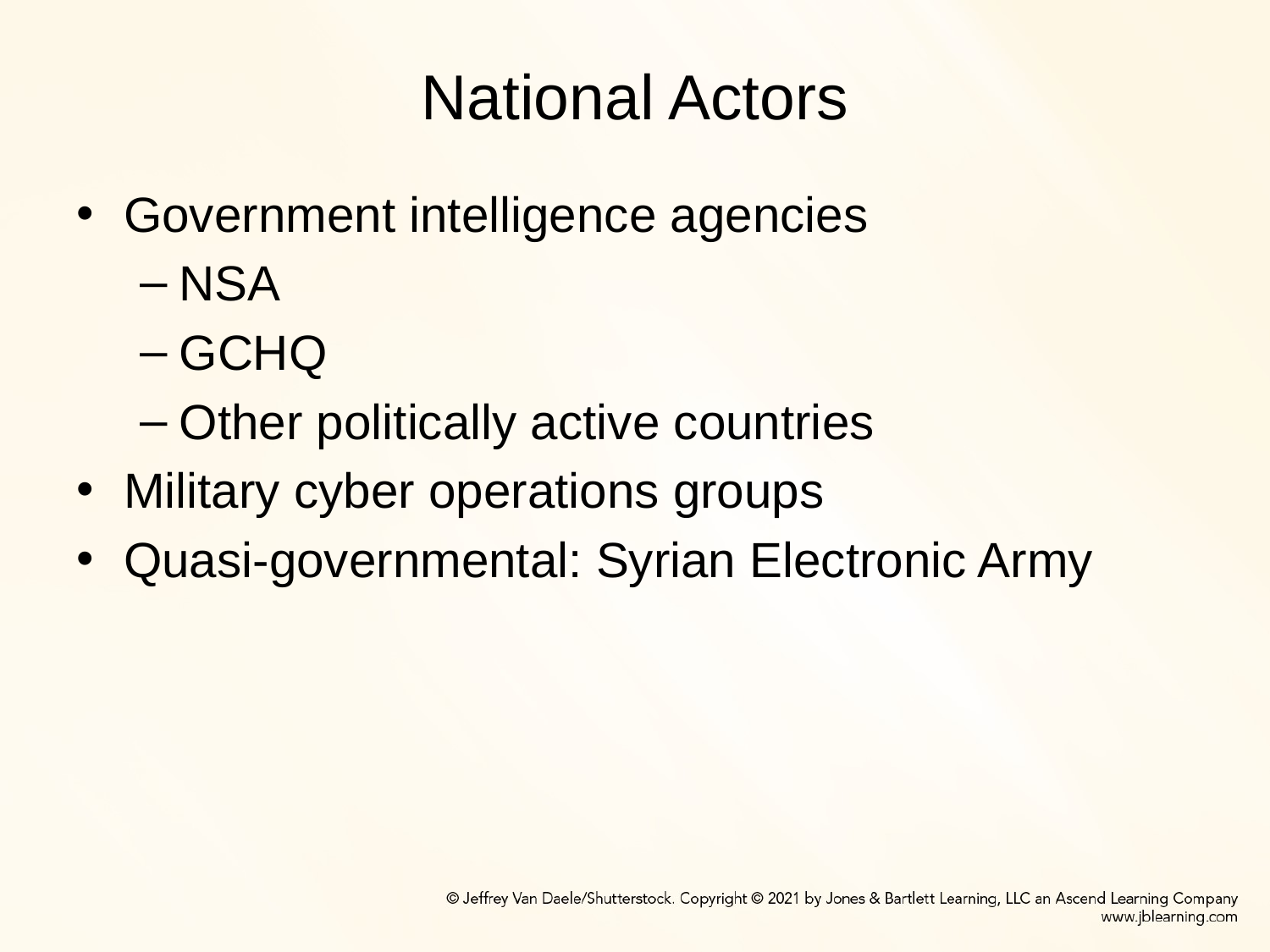

# National Actors
Government intelligence agencies
NSA
GCHQ
Other politically active countries
Military cyber operations groups
Quasi-governmental: Syrian Electronic Army